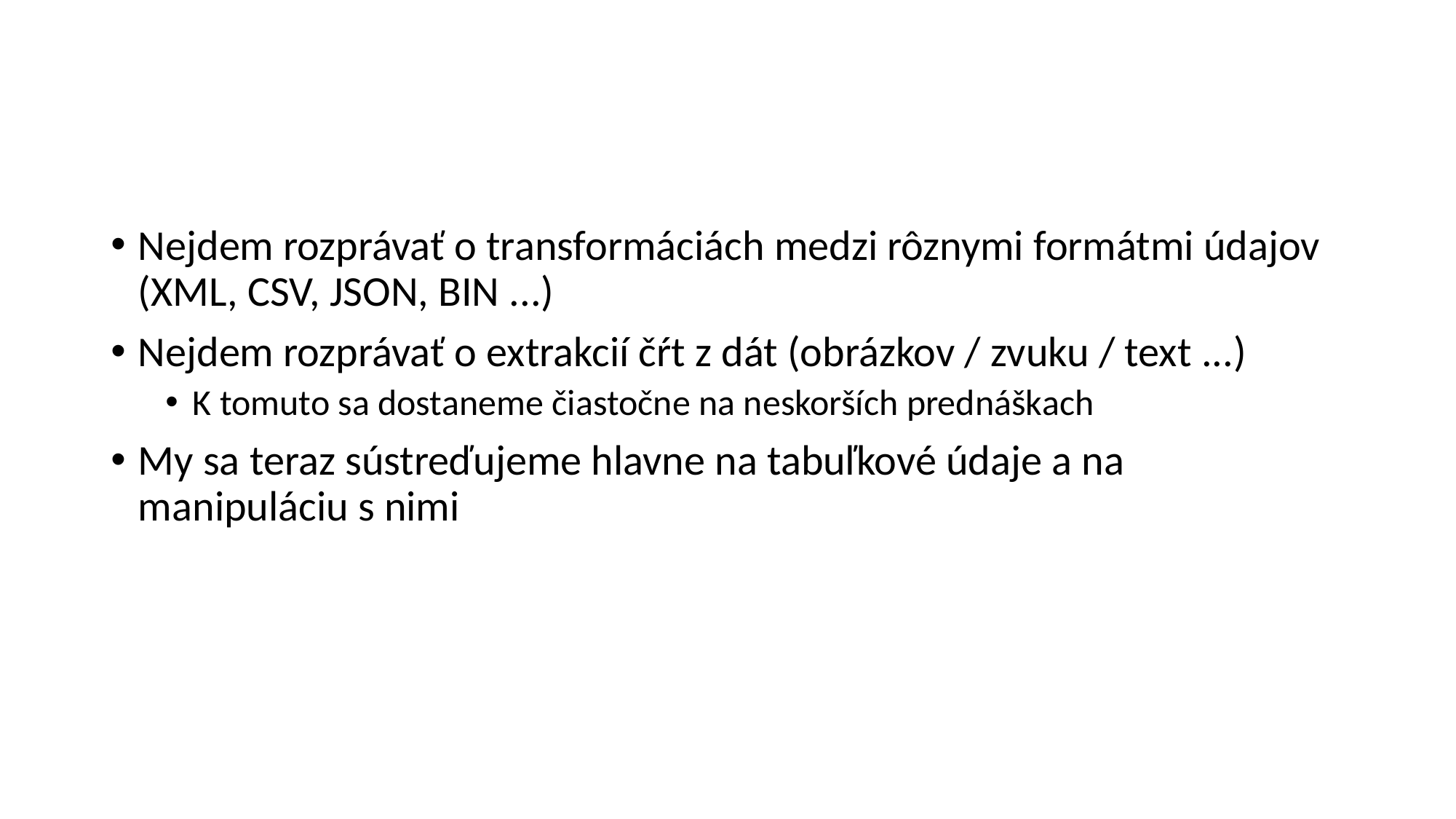

#
Nejdem rozprávať o transformáciách medzi rôznymi formátmi údajov (XML, CSV, JSON, BIN ...)
Nejdem rozprávať o extrakcií čŕt z dát (obrázkov / zvuku / text ...)
K tomuto sa dostaneme čiastočne na neskorších prednáškach
My sa teraz sústreďujeme hlavne na tabuľkové údaje a na manipuláciu s nimi